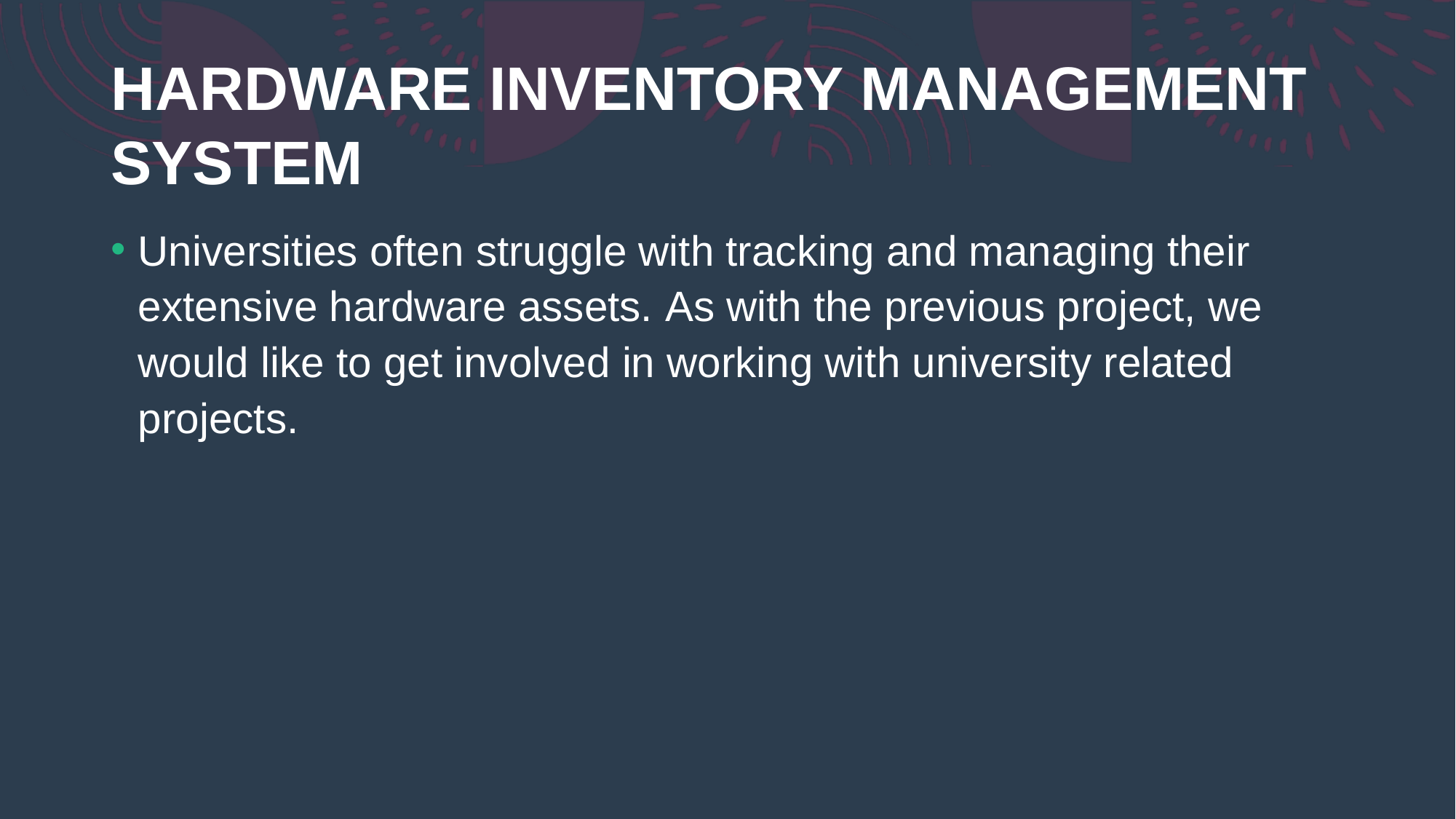

# HARDWARE INVENTORY MANAGEMENT SYSTEM
Universities often struggle with tracking and managing their extensive hardware assets. As with the previous project, we would like to get involved in working with university related projects.